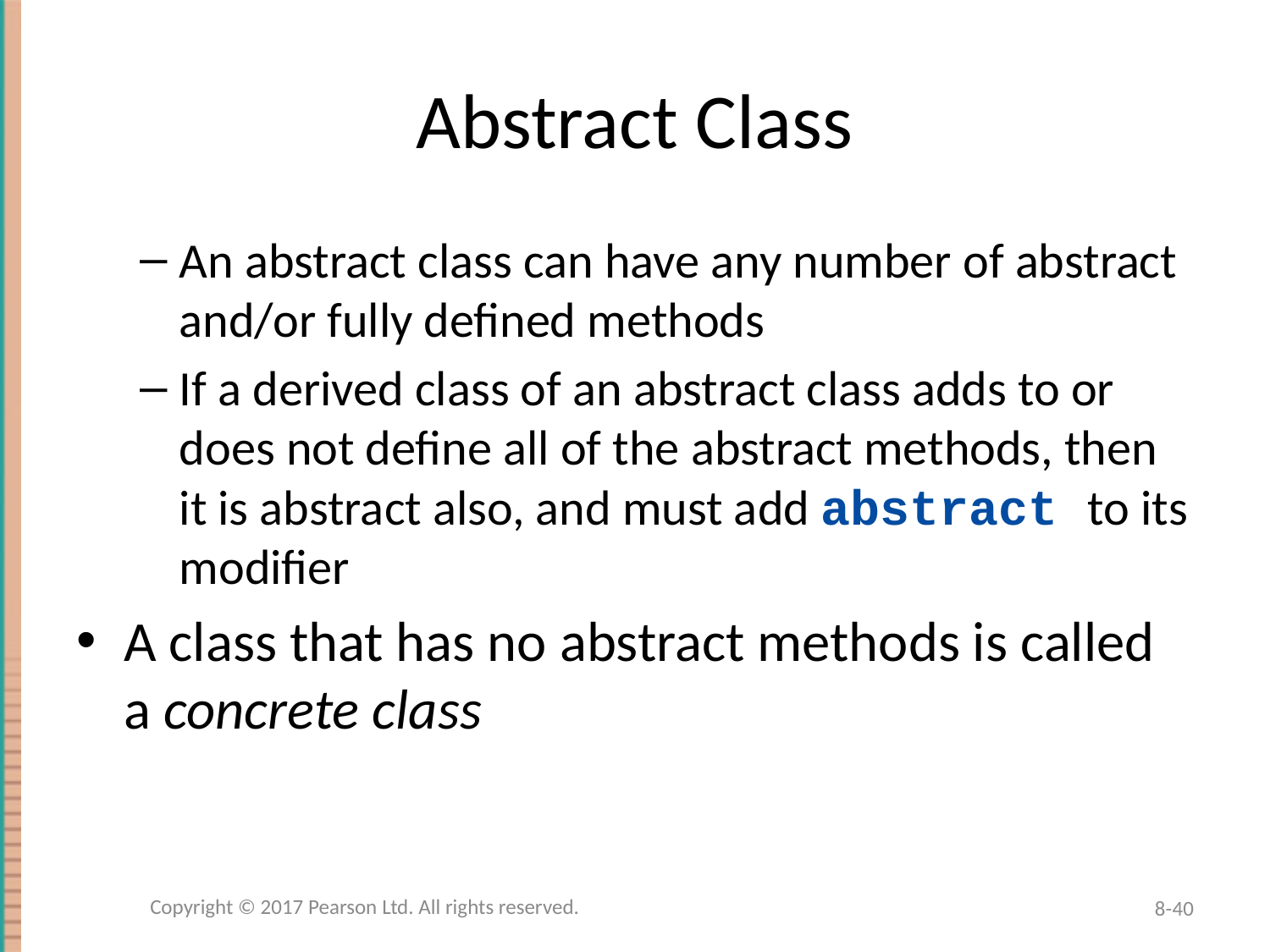

# Abstract Class
An abstract class can have any number of abstract and/or fully defined methods
If a derived class of an abstract class adds to or does not define all of the abstract methods, then it is abstract also, and must add abstract to its modifier
A class that has no abstract methods is called a concrete class
Copyright © 2017 Pearson Ltd. All rights reserved.
8-40